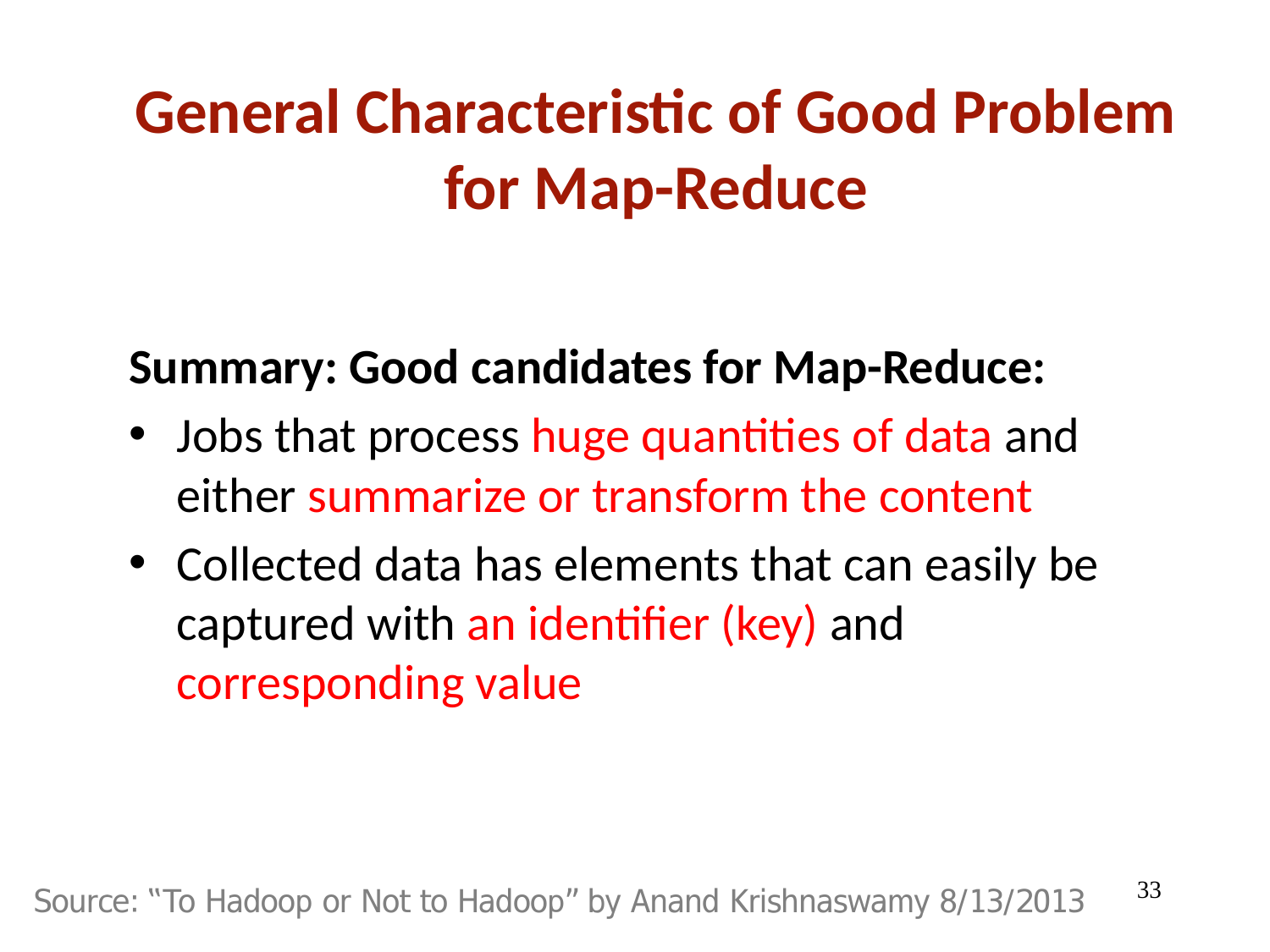

General Characteristic of Good Problem for Map-Reduce
Summary: Good candidates for Map-Reduce:
Jobs that process huge quantities of data and either summarize or transform the content
Collected data has elements that can easily be captured with an identifier (key) and corresponding value
33
Source: “To Hadoop or Not to Hadoop” by Anand Krishnaswamy 8/13/2013